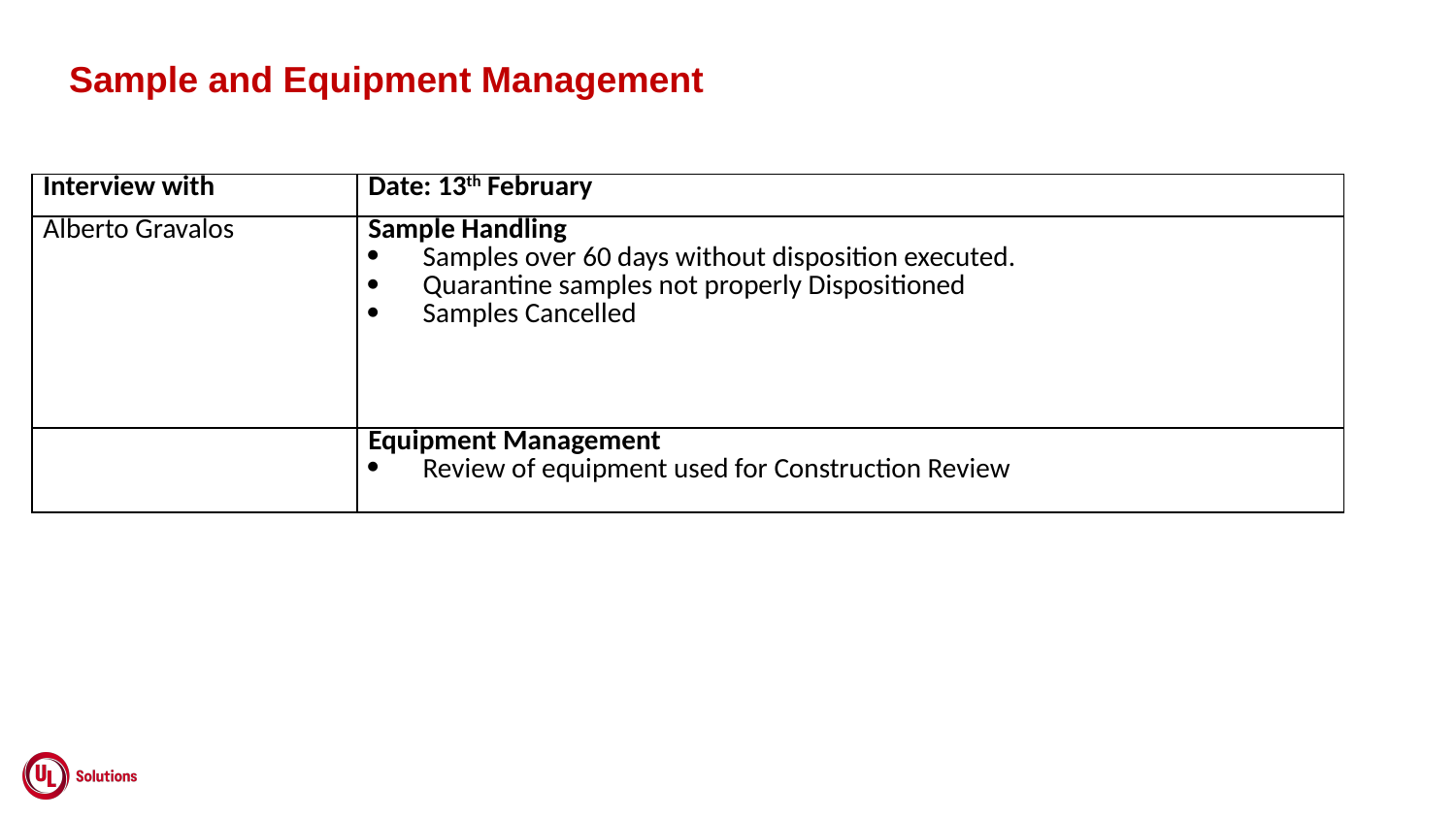

Sample and Equipment Management

| Interview with | Date: 13th February |
| --- | --- |
| Alberto Gravalos | Sample Handling Samples over 60 days without disposition executed. Quarantine samples not properly Dispositioned Samples Cancelled |
|  | Equipment Management Review of equipment used for Construction Review |